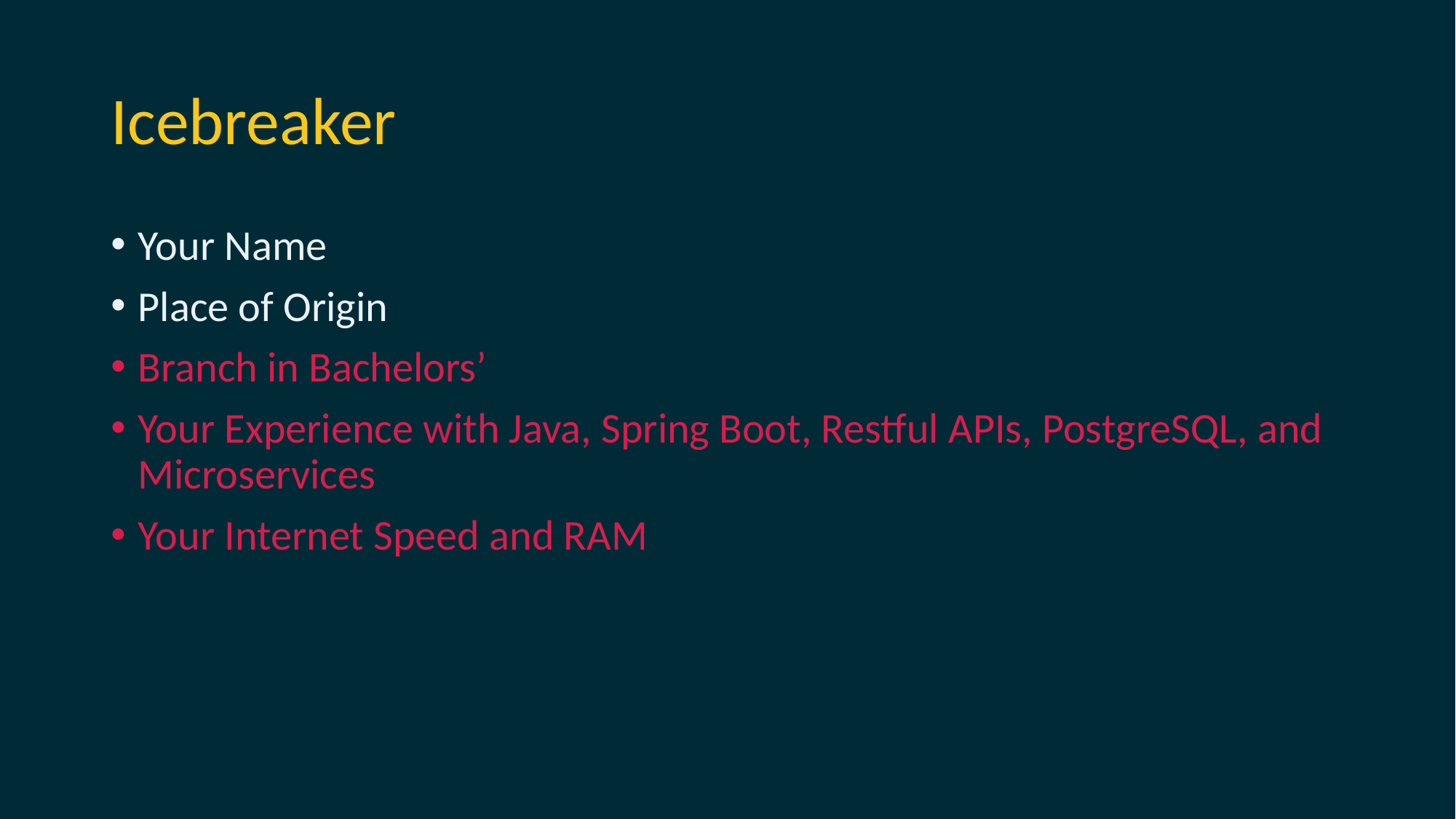

# Icebreaker
Your Name
Place of Origin
Branch in Bachelors’
Your Experience with Java, Spring Boot, Restful APIs, PostgreSQL, and Microservices
Your Internet Speed and RAM